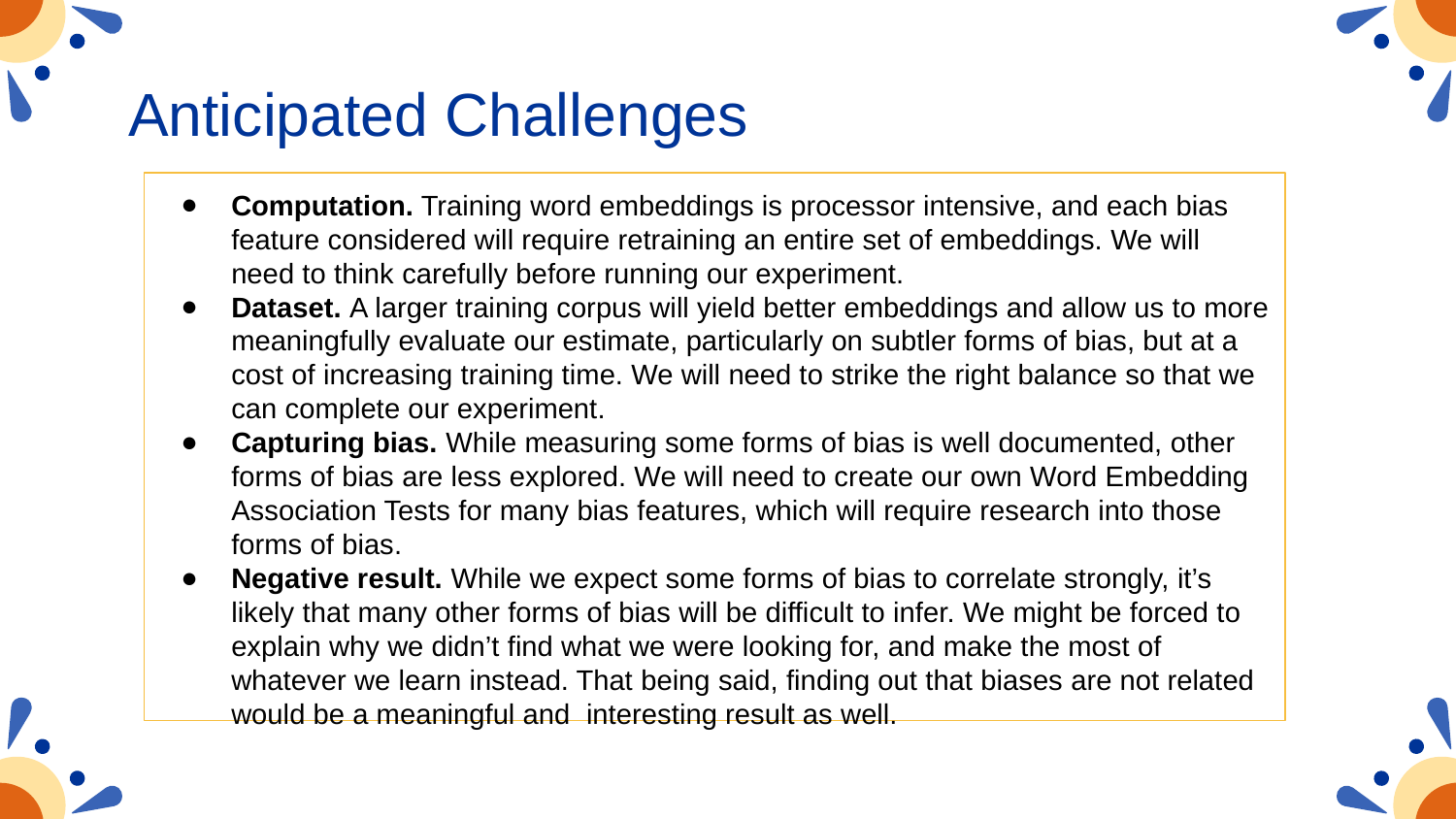

# Anticipated Challenges
Computation. Training word embeddings is processor intensive, and each bias feature considered will require retraining an entire set of embeddings. We will need to think carefully before running our experiment.
Dataset. A larger training corpus will yield better embeddings and allow us to more meaningfully evaluate our estimate, particularly on subtler forms of bias, but at a cost of increasing training time. We will need to strike the right balance so that we can complete our experiment.
Capturing bias. While measuring some forms of bias is well documented, other forms of bias are less explored. We will need to create our own Word Embedding Association Tests for many bias features, which will require research into those forms of bias.
Negative result. While we expect some forms of bias to correlate strongly, it’s likely that many other forms of bias will be difficult to infer. We might be forced to explain why we didn’t find what we were looking for, and make the most of whatever we learn instead. That being said, finding out that biases are not related would be a meaningful and  interesting result as well.